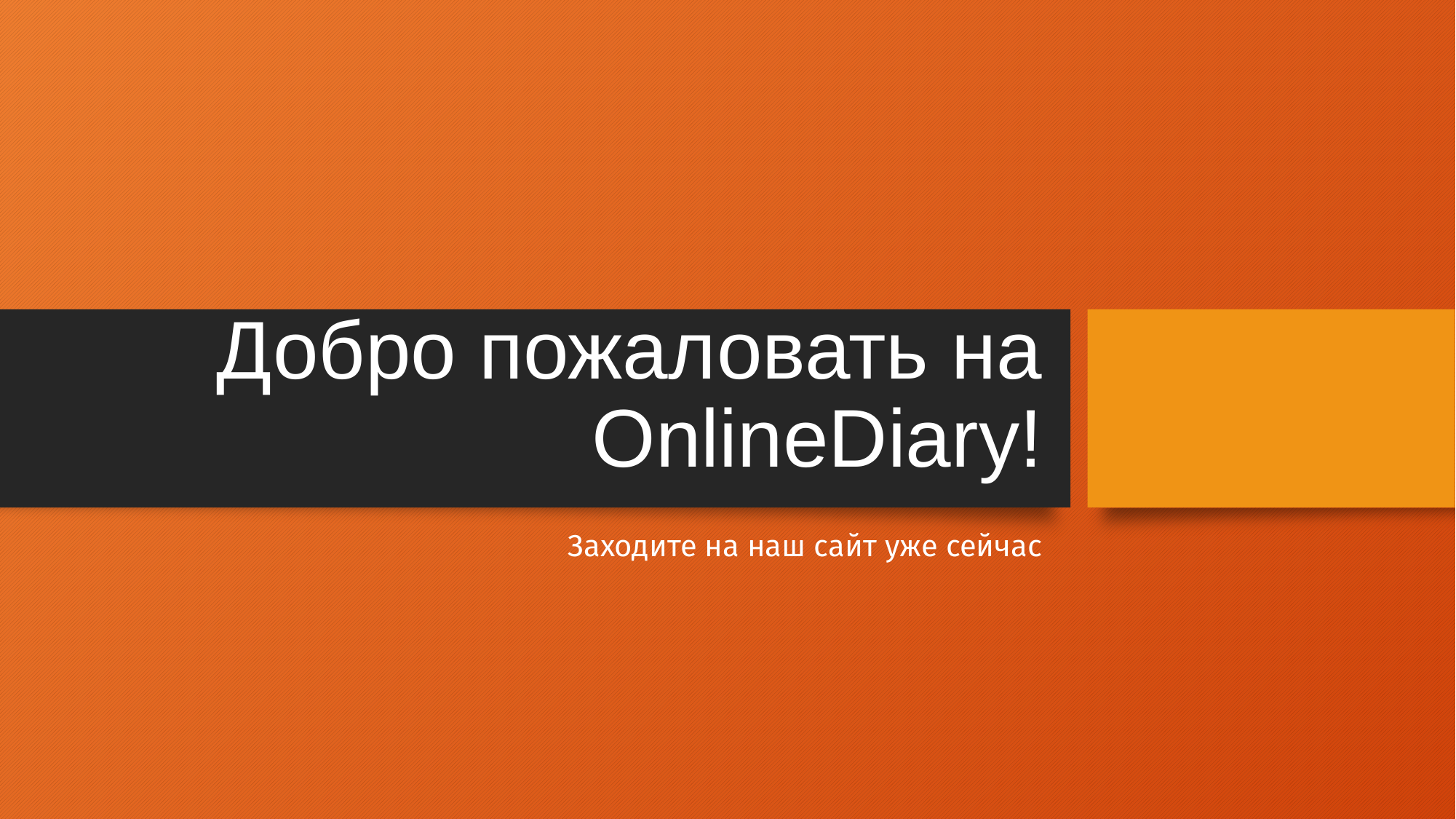

# Добро пожаловать на OnlineDiary!
Заходите на наш сайт уже сейчас